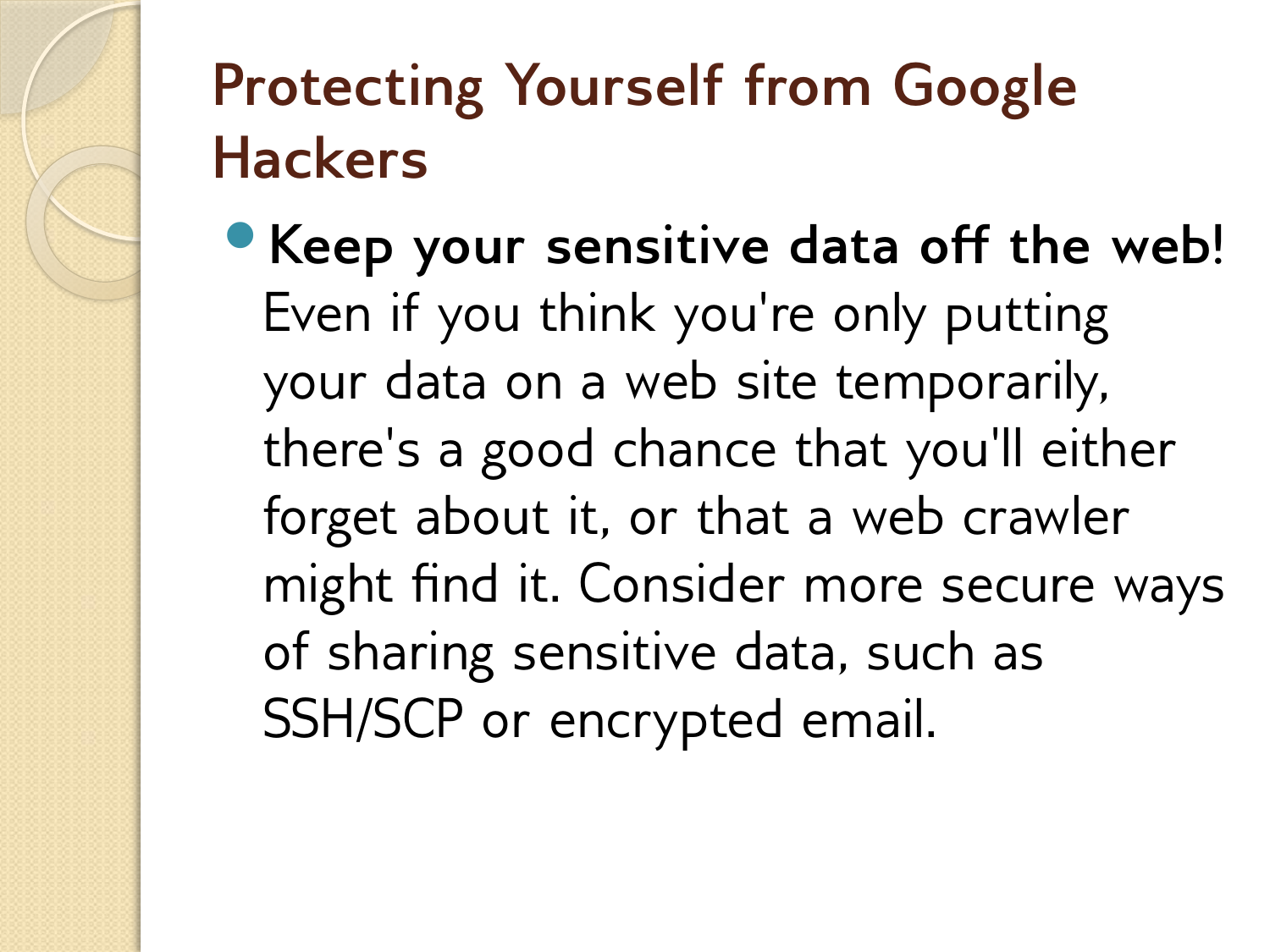

52
# Protecting Yourself from Google Hackers
Keep your sensitive data off the web! Even if you think you're only putting your data on a web site temporarily, there's a good chance that you'll either forget about it, or that a web crawler might find it. Consider more secure ways of sharing sensitive data, such as SSH/SCP or encrypted email.